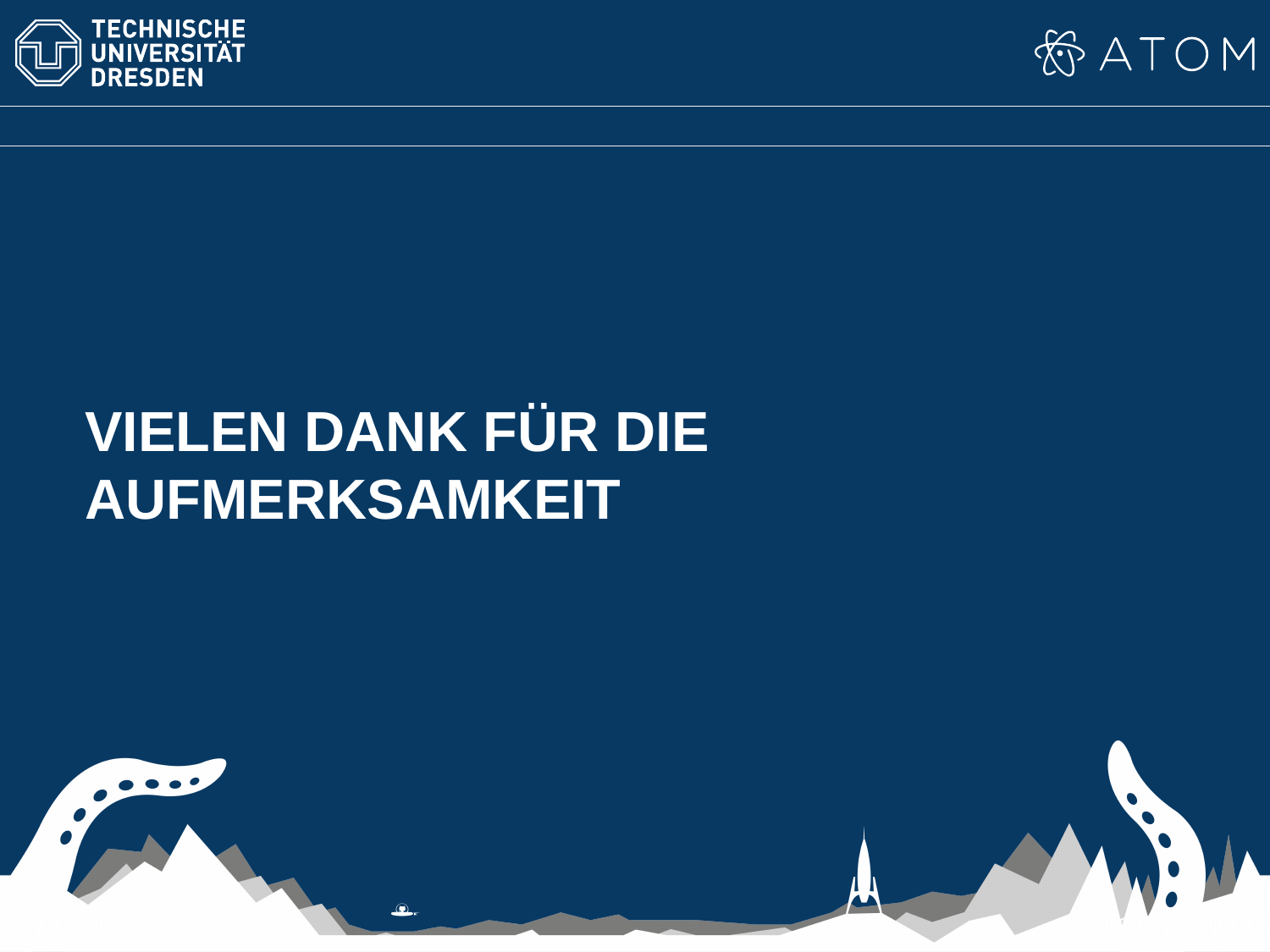

Vielen Dank für die Aufmerksamkeit
26.10.2016
Folie 20 von 19